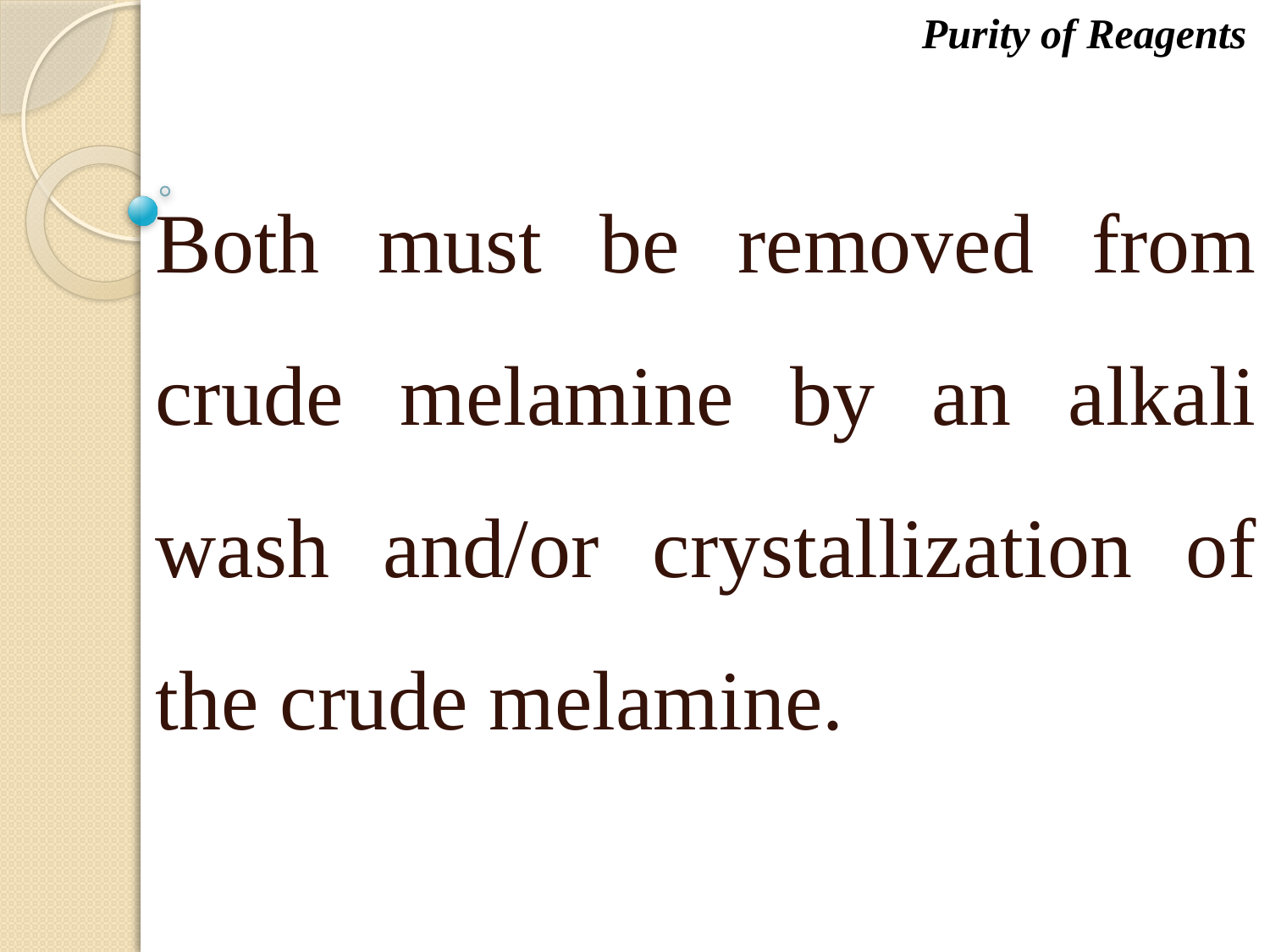

Purity of Reagents
Both must be removed from crude melamine by an alkali wash and/or crystallization of the crude melamine.